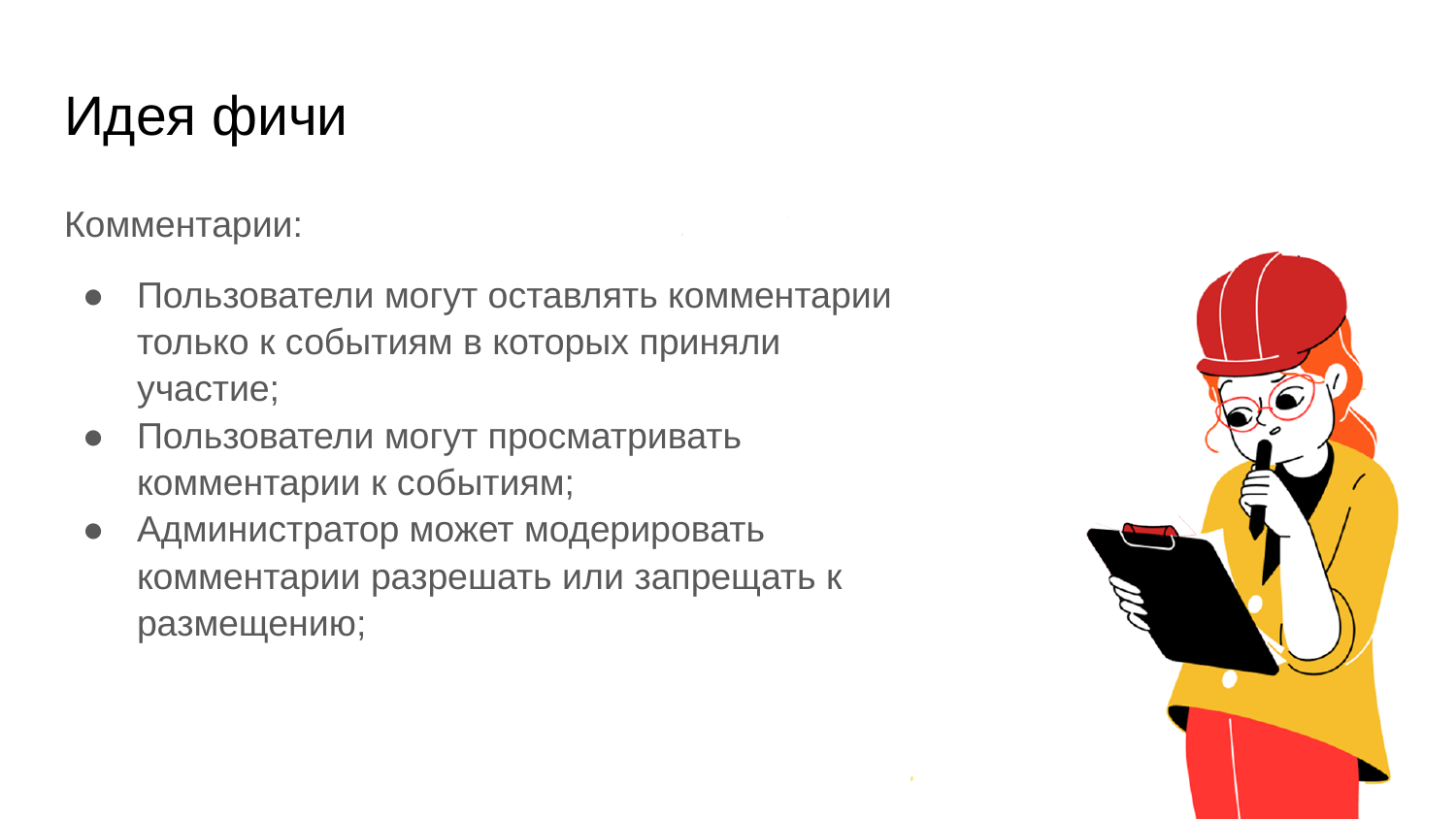

# Идея фичи
Комментарии:
Пользователи могут оставлять комментарии только к событиям в которых приняли участие;
Пользователи могут просматривать комментарии к событиям;
Администратор может модерировать комментарии разрешать или запрещать к размещению;